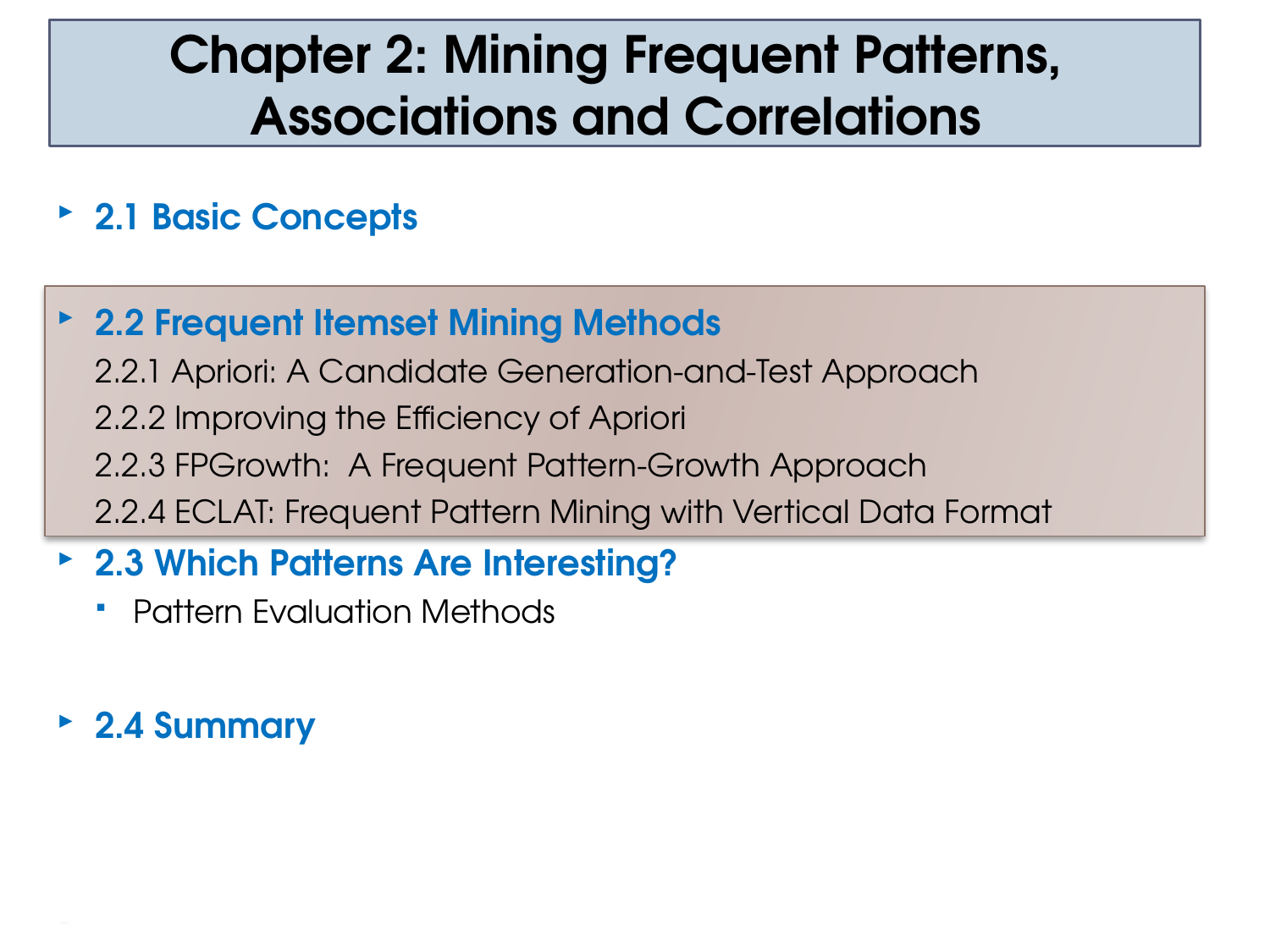

Chapter 2: Mining Frequent Patterns, Associations and Correlations

2.1 Basic Concepts

2.2 Frequent Itemset Mining Methods
2.2.1 Apriori: A Candidate Generation-and-Test Approach
2.2.2 Improving the Efficiency of Apriori
2.2.3 FPGrowth:  A Frequent Pattern-Growth Approach
2.2.4 ECLAT: Frequent Pattern Mining with Vertical Data Format
2.3 Which Patterns Are Interesting?
Pattern Evaluation Methods

2.4 Summary